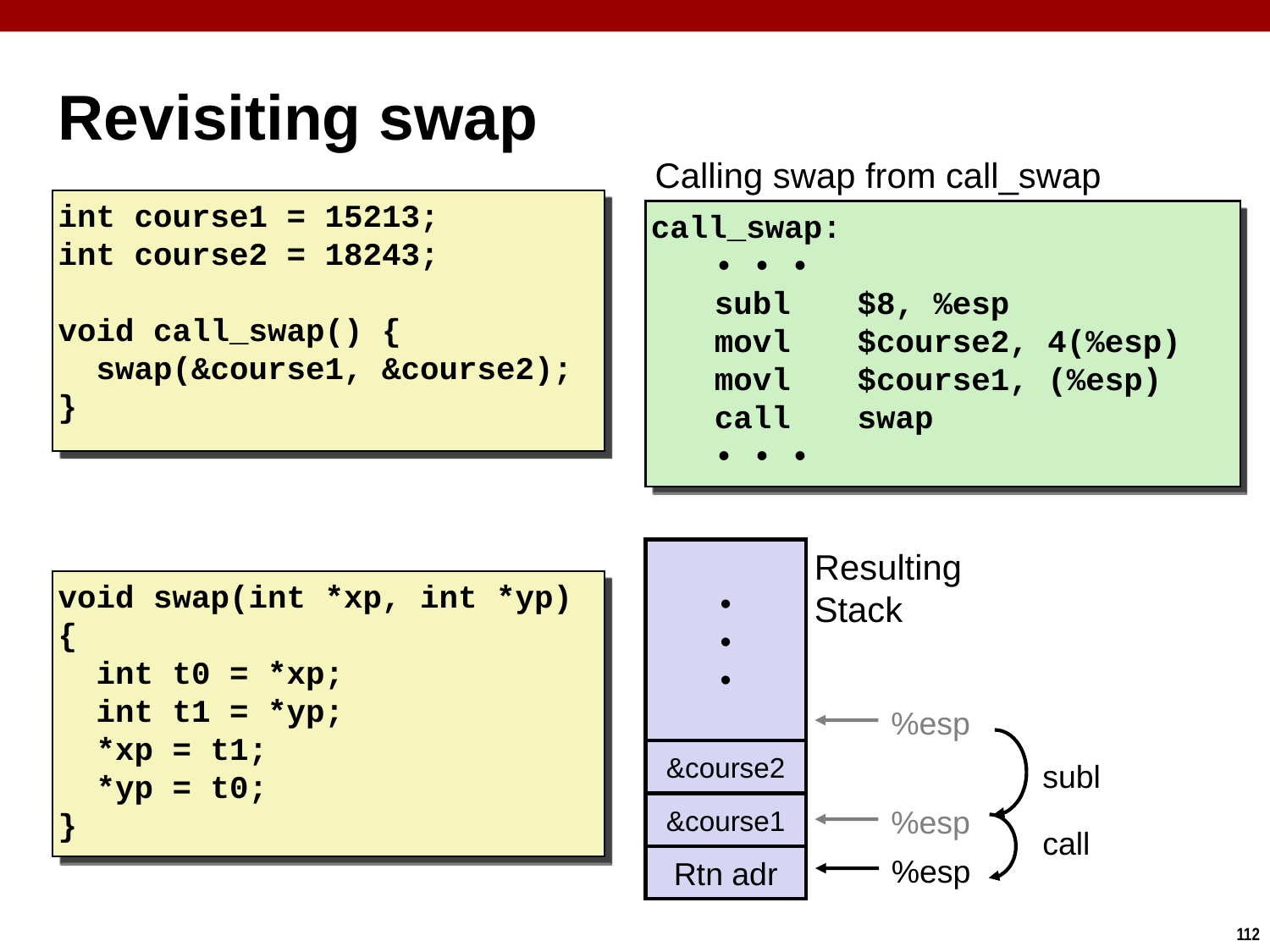

# Revisiting swap
Calling swap from call_swap
int course1 = 15213;
int course2 = 18243;

void call_swap() {
  swap(&course1, &course2);
}
call_swap:
	• • •
	subl	$8, %esp
	movl	$course2, 4(%esp)
	movl	$course1, (%esp)
	call	swap
	• • •
•
•
•
Resulting
Stack
void swap(int *xp, int *yp)
{
  int t0 = *xp;
  int t1 = *yp;
  *xp = t1;
  *yp = t0;
}
%esp

&course2
subl
&course1
%esp

call

Rtn adr
%esp